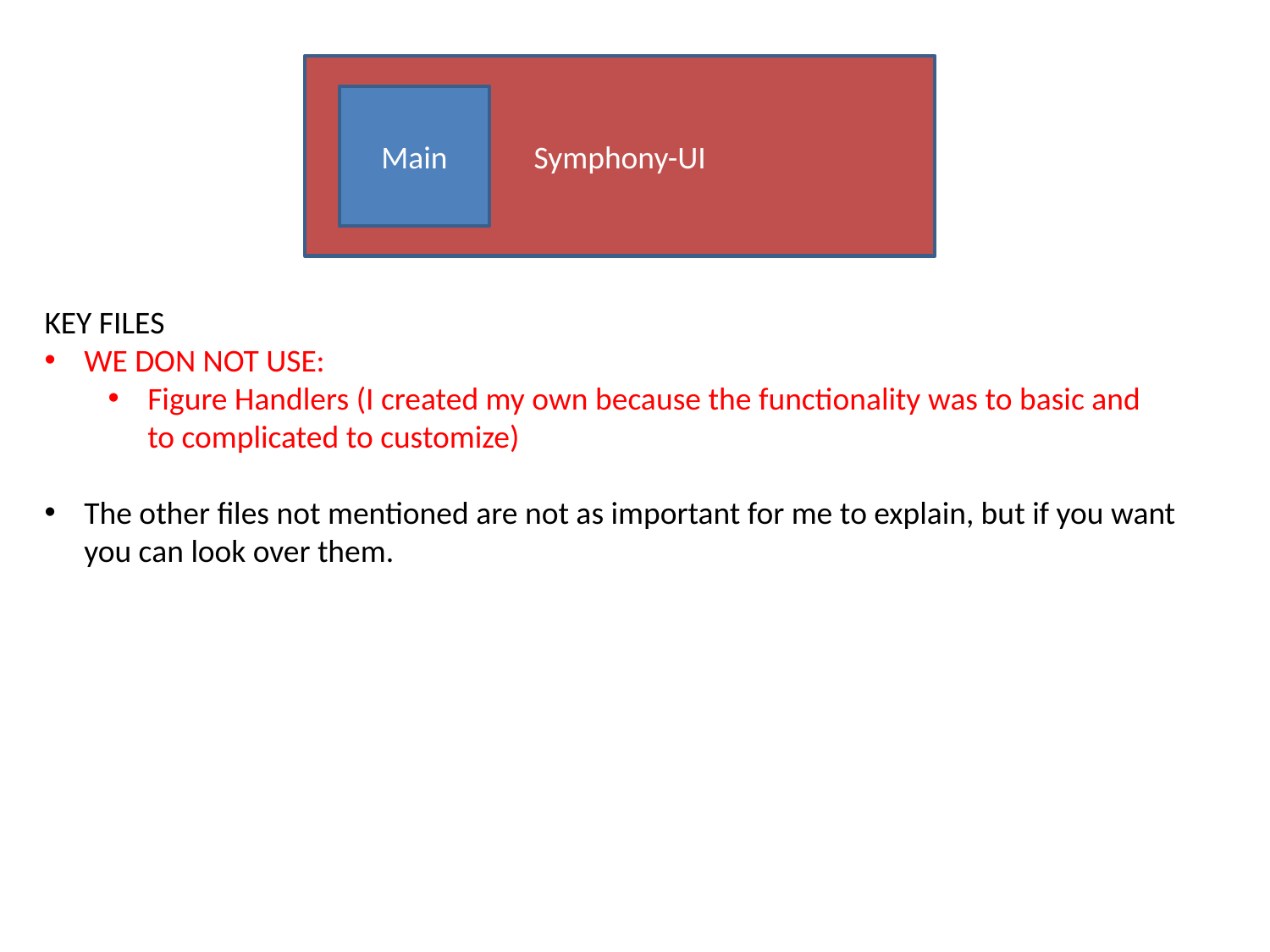

Symphony-UI
Main
KEY FILES
WE DON NOT USE:
Figure Handlers (I created my own because the functionality was to basic and
to complicated to customize)

The other files not mentioned are not as important for me to explain, but if you want
you can look over them.